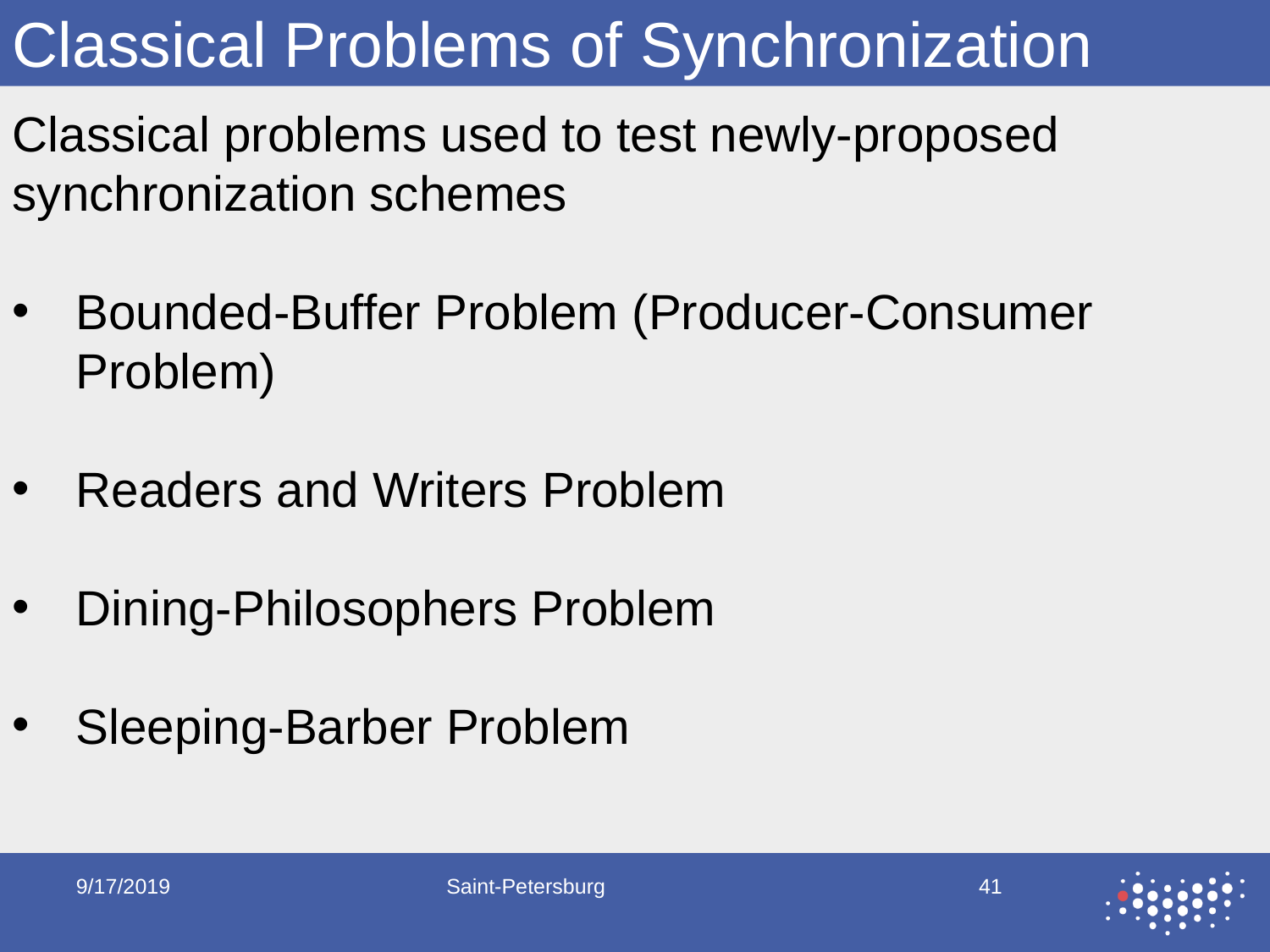

# Classical Problems of Synchronization

Classical problems used to test newly-proposed synchronization schemes

Bounded-Buffer Problem (Producer-Consumer Problem)

Readers and Writers Problem

Dining-Philosophers Problem

Sleeping-Barber Problem

9/17/2019
Saint-Petersburg
41